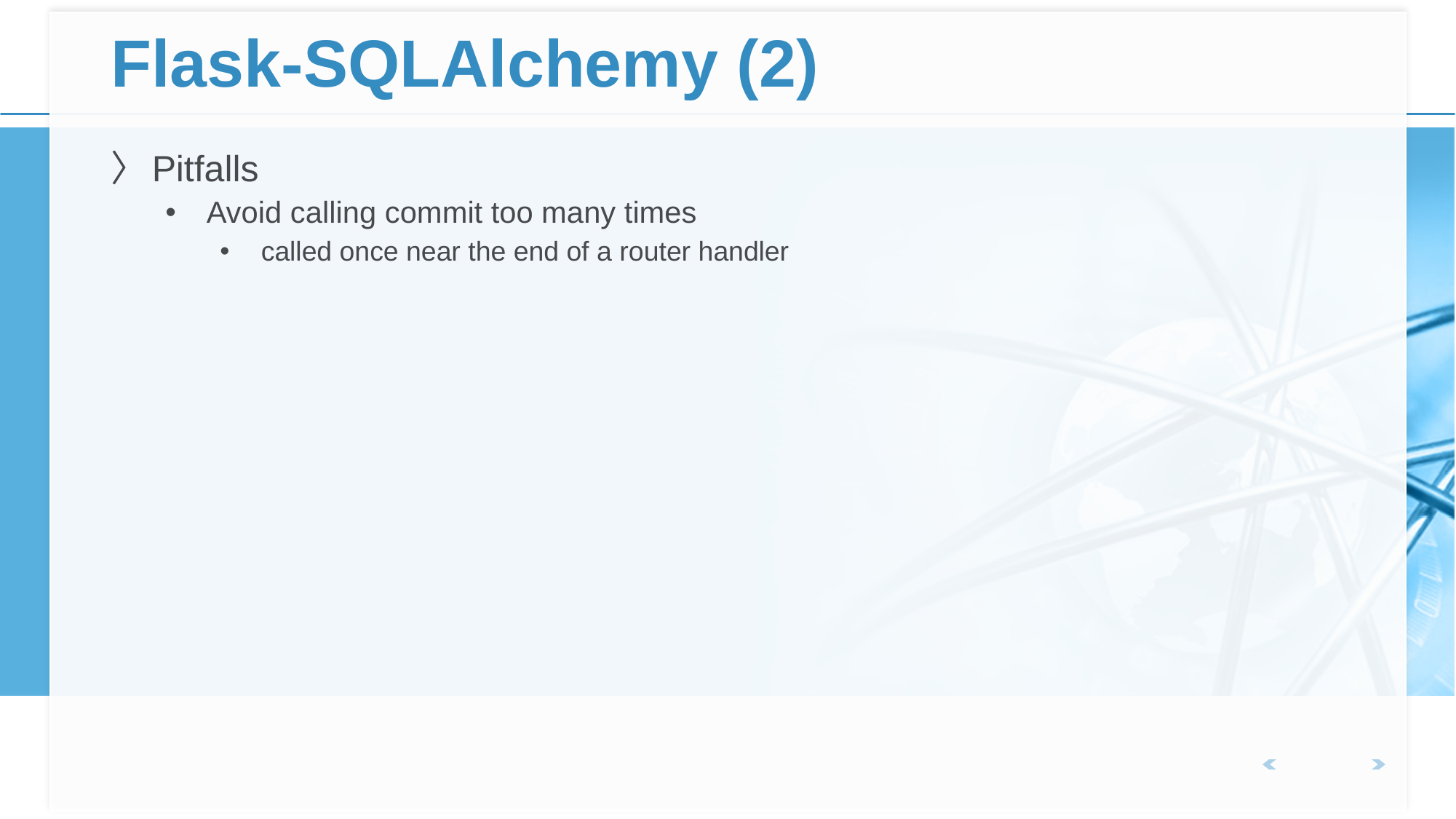

# Flask-SQLAlchemy (2)
Pitfalls
Avoid calling commit too many times
called once near the end of a router handler